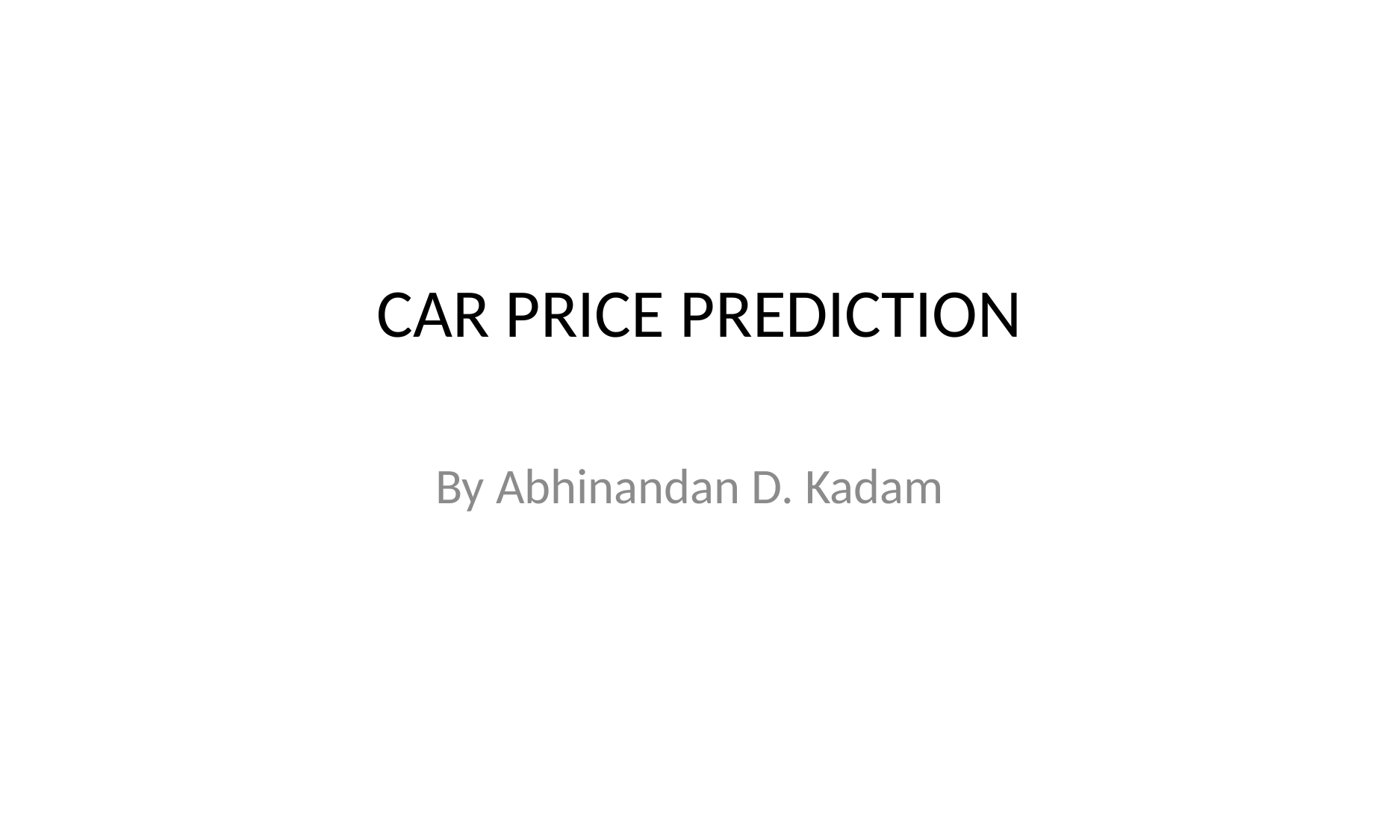

# CAR PRICE PREDICTION
By Abhinandan D. Kadam